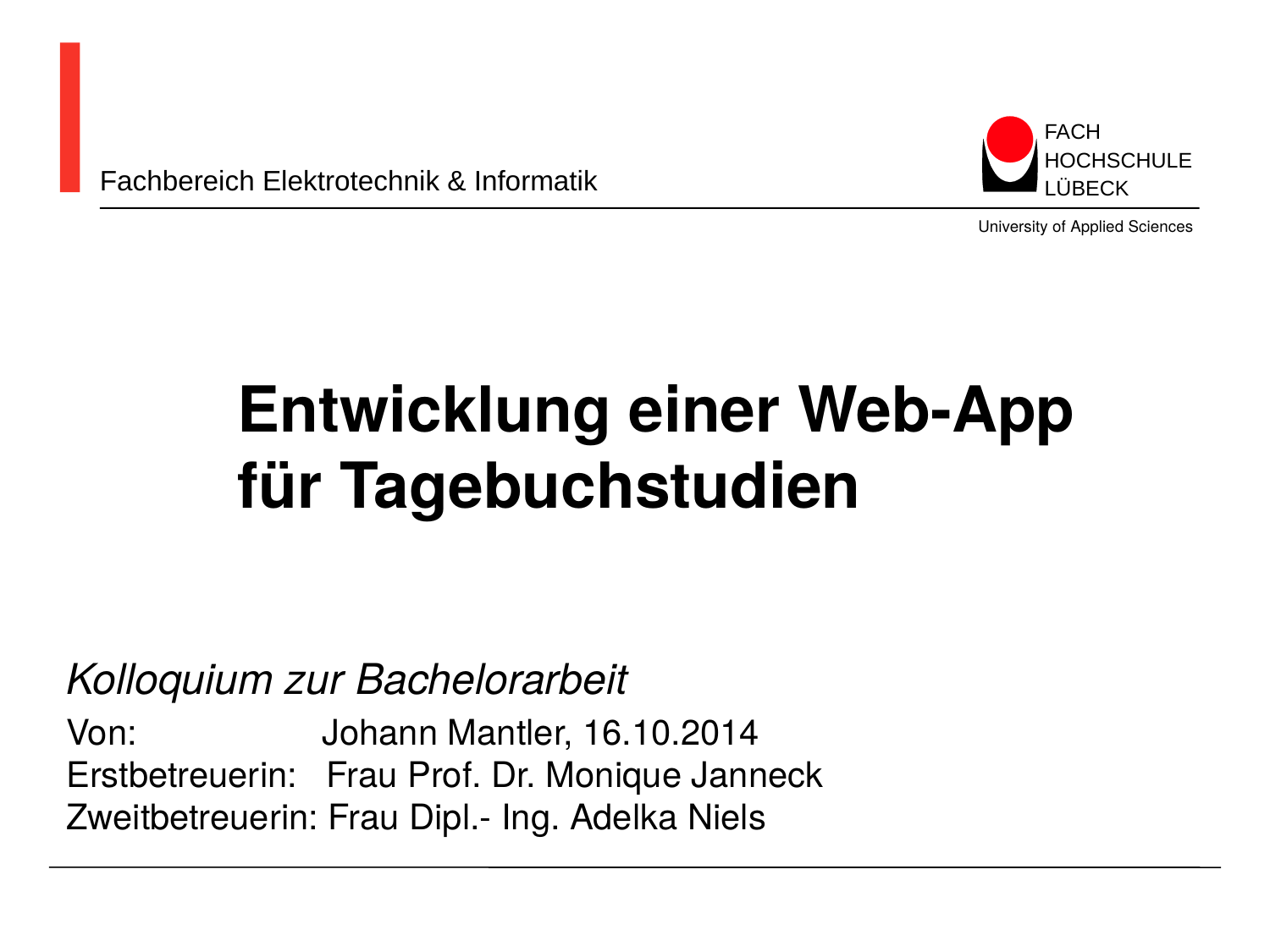

# Entwicklung einer Web-App für Tagebuchstudien
Kolloquium zur Bachelorarbeit
Von:                   Johann Mantler, 16.10.2014
Erstbetreuerin:   Frau Prof. Dr. Monique Janneck
Zweitbetreuerin: Frau Dipl.- Ing. Adelka Niels